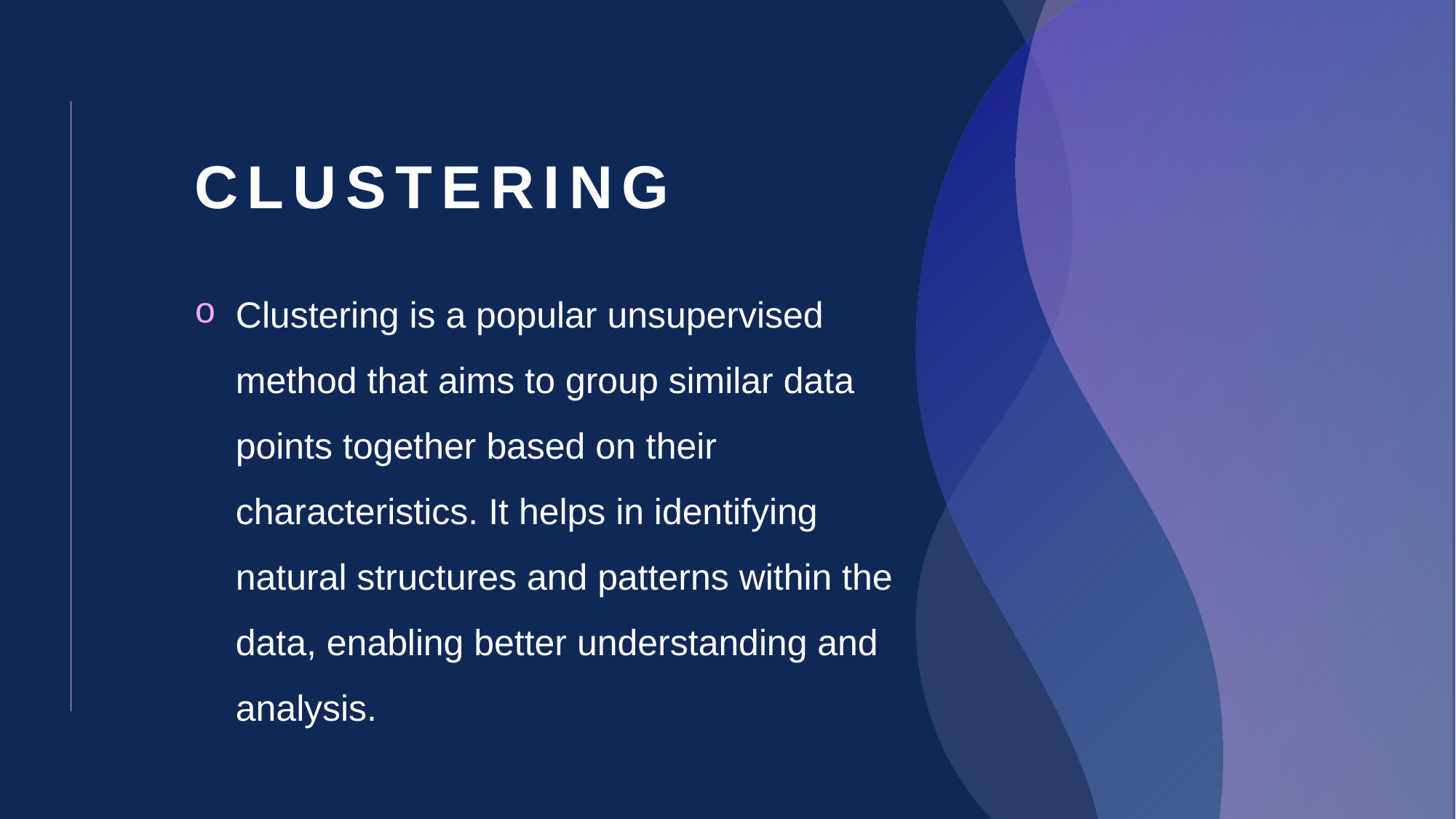

# Clustering
Clustering is a popular unsupervised method that aims to group similar data points together based on their characteristics. It helps in identifying natural structures and patterns within the data, enabling better understanding and analysis.